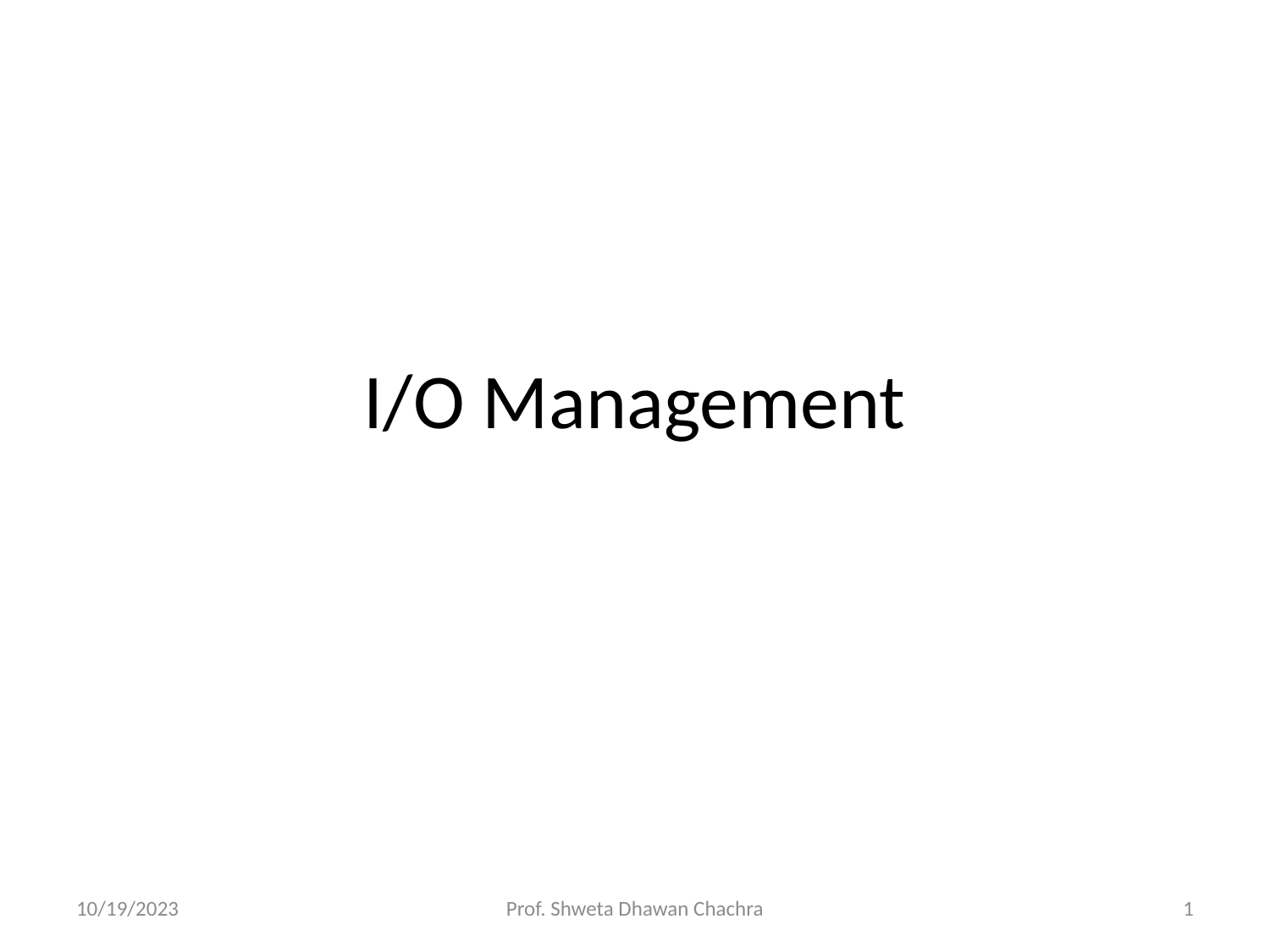

# I/O Management

10/19/2023
Prof. Shweta Dhawan Chachra
1